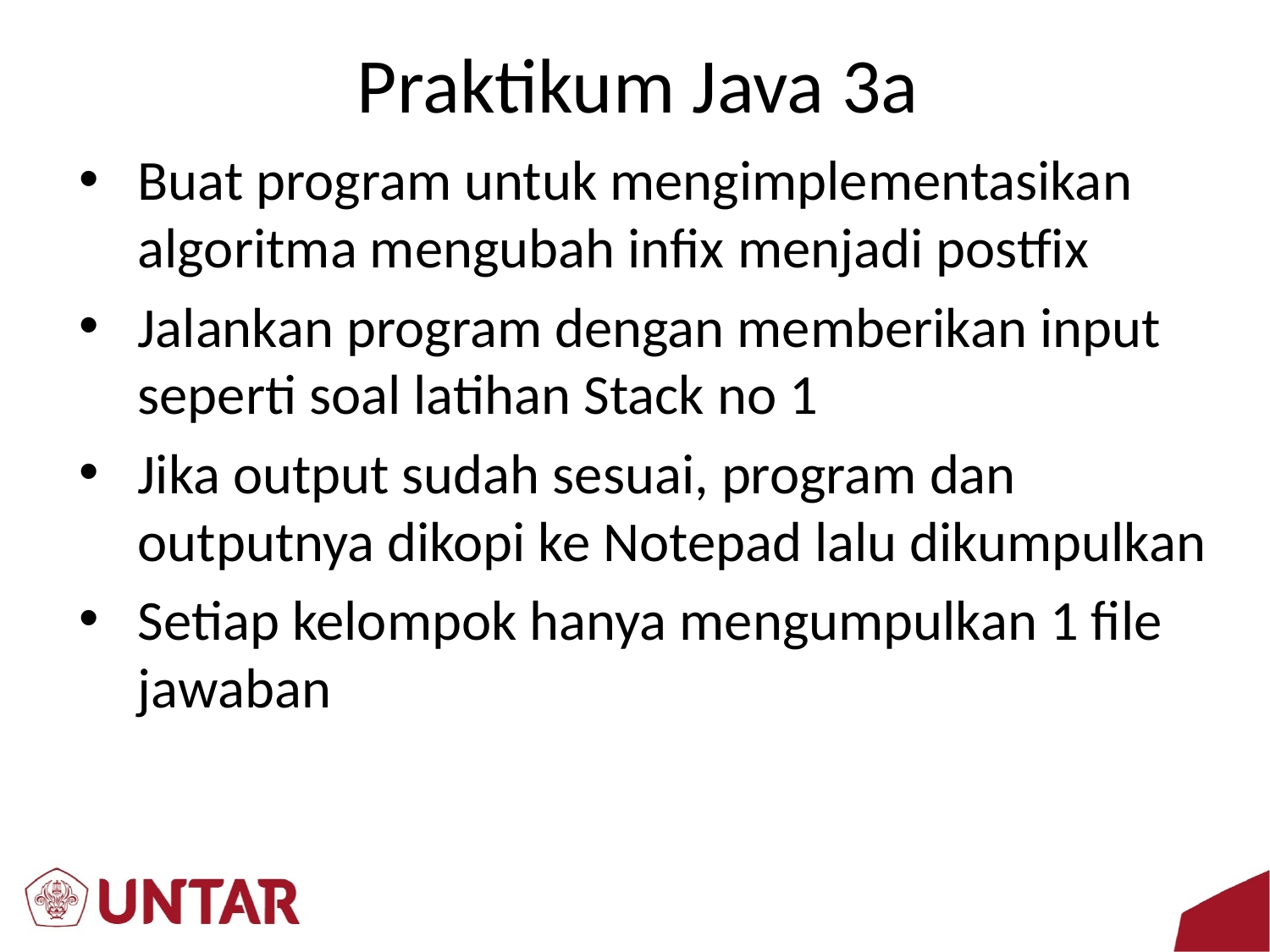

# Praktikum Java 3a
Buat program untuk mengimplementasikan algoritma mengubah infix menjadi postfix
Jalankan program dengan memberikan input seperti soal latihan Stack no 1
Jika output sudah sesuai, program dan outputnya dikopi ke Notepad lalu dikumpulkan
Setiap kelompok hanya mengumpulkan 1 file jawaban